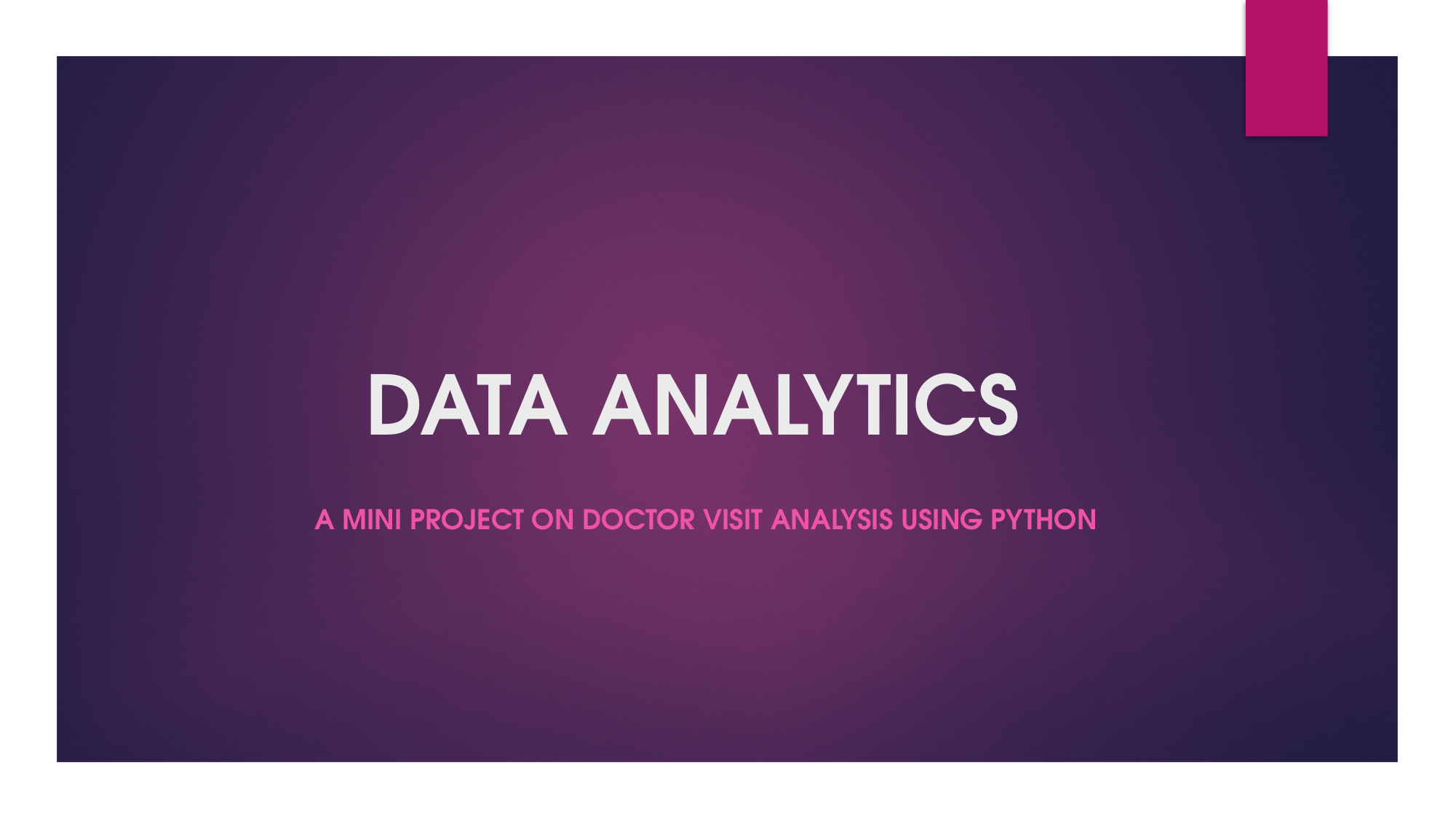

# DATA ANALYTICS
A MINI PROJECT ON DOCTOR VISIT ANALYSIS USING PYTHON